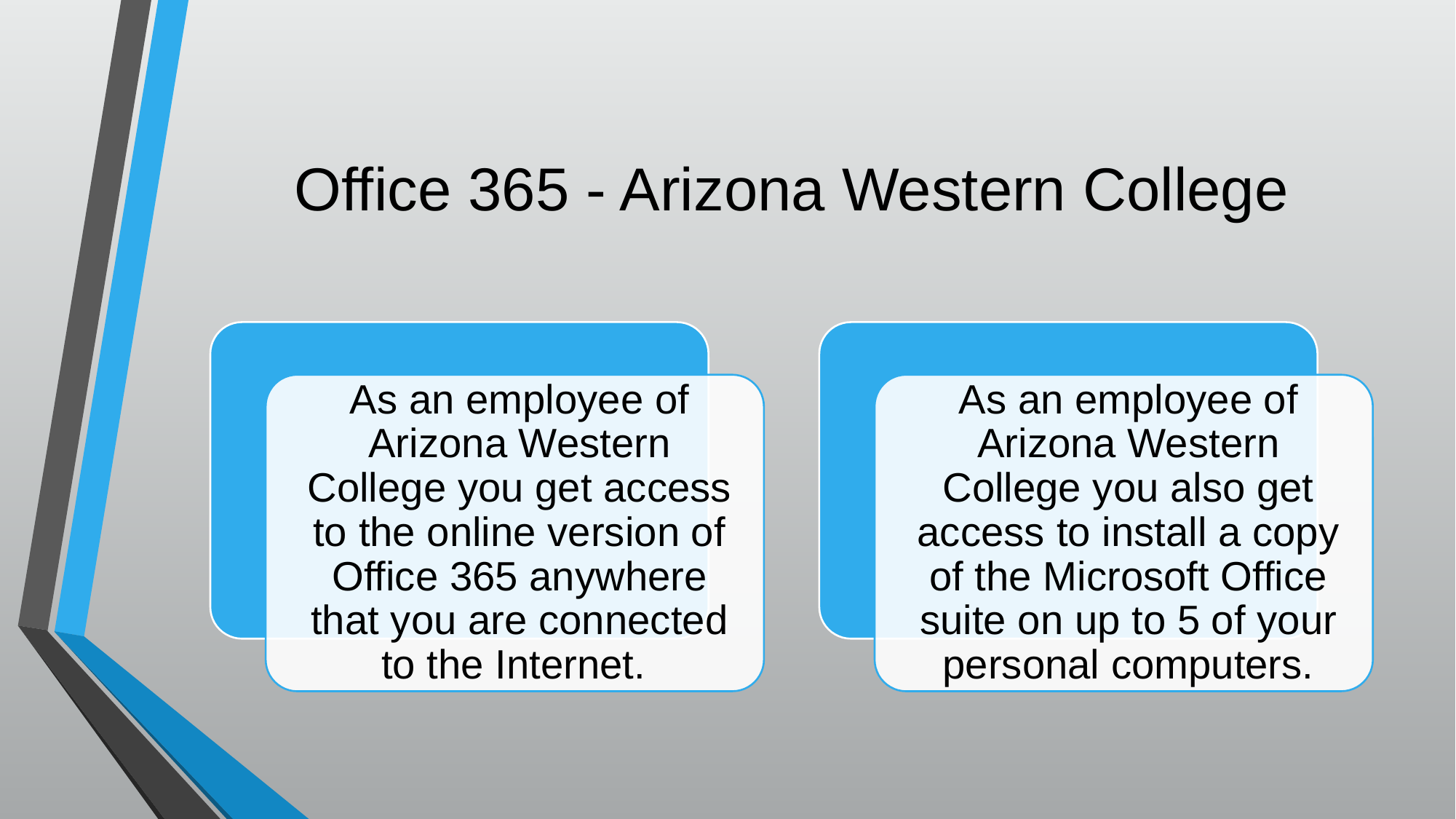

# Office 365 - Arizona Western College
As an employee of Arizona Western College you get access to the online version of Office 365 anywhere that you are connected to the Internet.
As an employee of Arizona Western College you also get access to install a copy of the Microsoft Office suite on up to 5 of your personal computers.